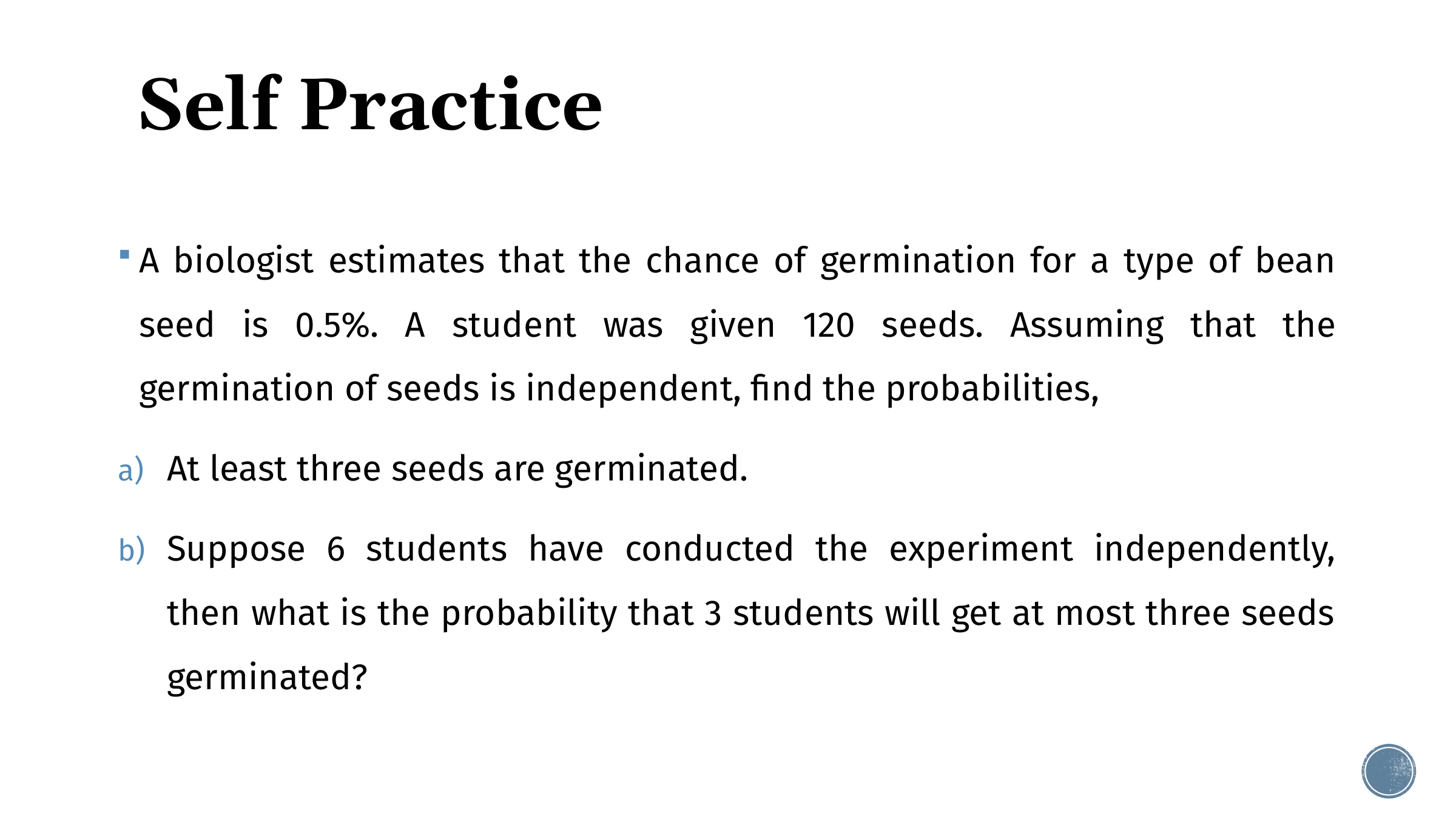

# Self Practice
A biologist estimates that the chance of germination for a type of bean seed is 0.5%. A student was given 120 seeds. Assuming that the germination of seeds is independent, find the probabilities,
At least three seeds are germinated.
Suppose 6 students have conducted the experiment independently, then what is the probability that 3 students will get at most three seeds germinated?